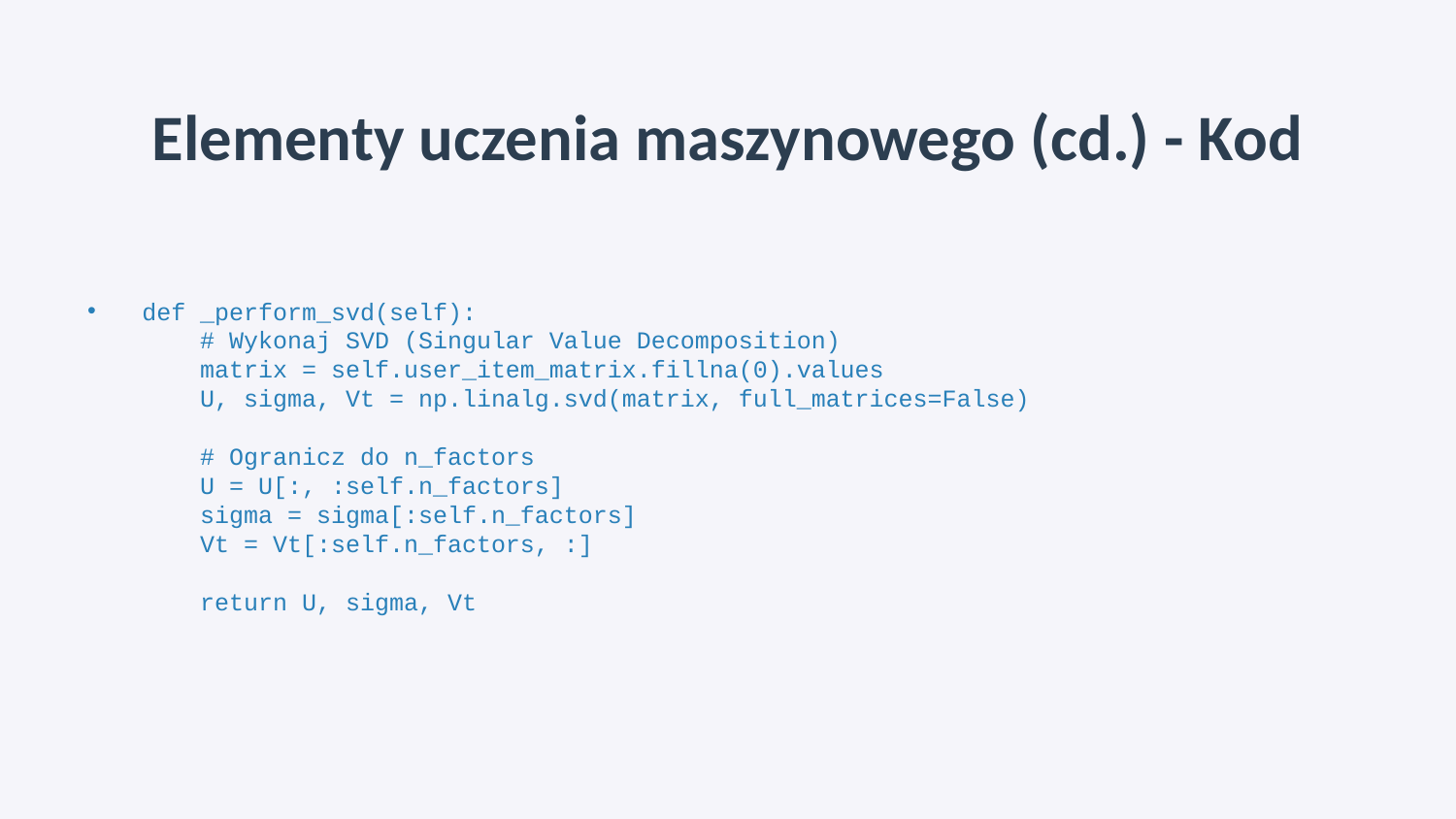

# Elementy uczenia maszynowego (cd.) - Kod

def _perform_svd(self):
    # Wykonaj SVD (Singular Value Decomposition)
    matrix = self.user_item_matrix.fillna(0).values
    U, sigma, Vt = np.linalg.svd(matrix, full_matrices=False)
    # Ogranicz do n_factors
    U = U[:, :self.n_factors]
    sigma = sigma[:self.n_factors]
    Vt = Vt[:self.n_factors, :]
    return U, sigma, Vt